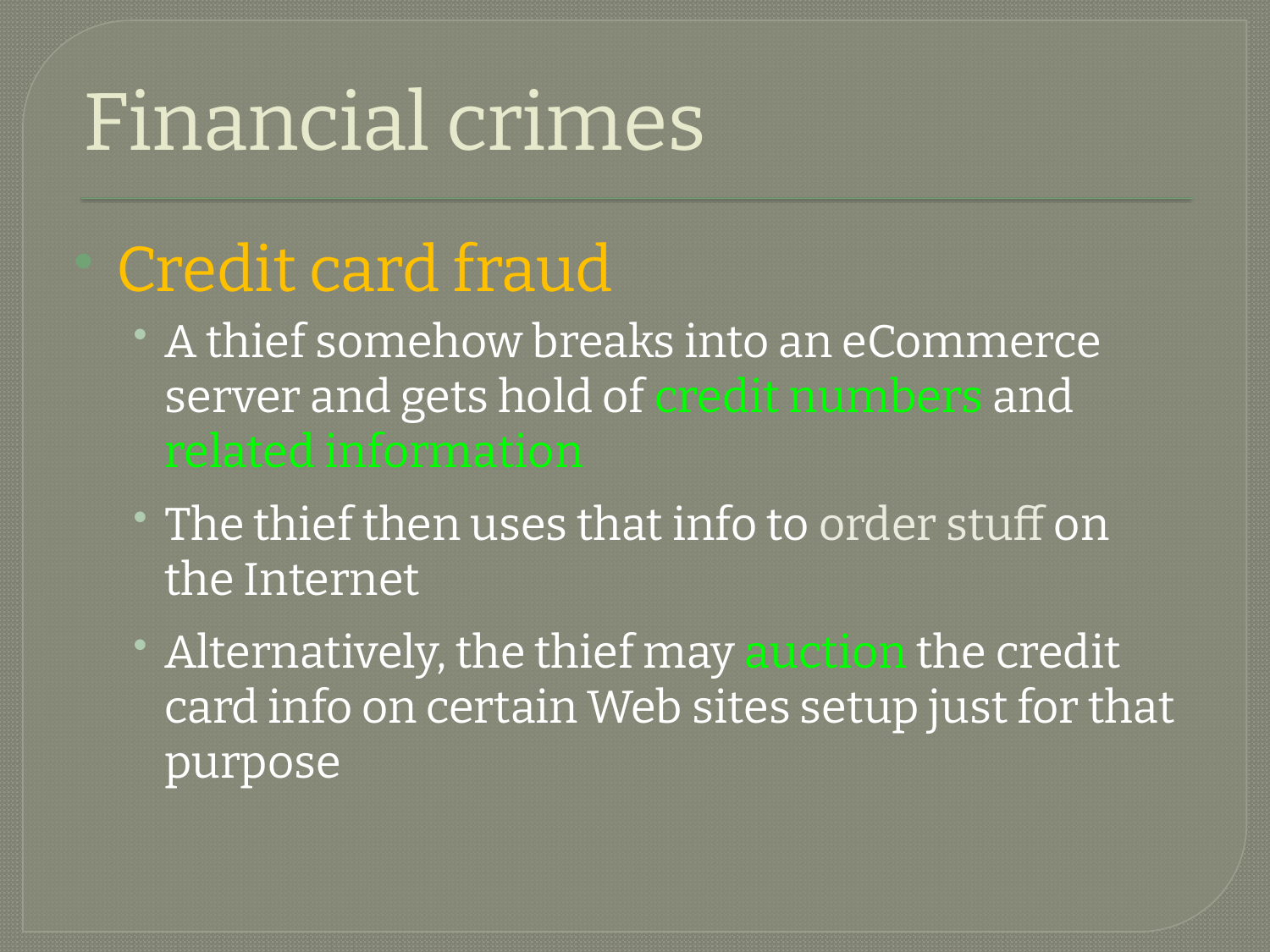

# Financial crimes
Credit card fraud
A thief somehow breaks into an eCommerce server and gets hold of credit numbers and related information
The thief then uses that info to order stuff on the Internet
Alternatively, the thief may auction the credit card info on certain Web sites setup just for that purpose